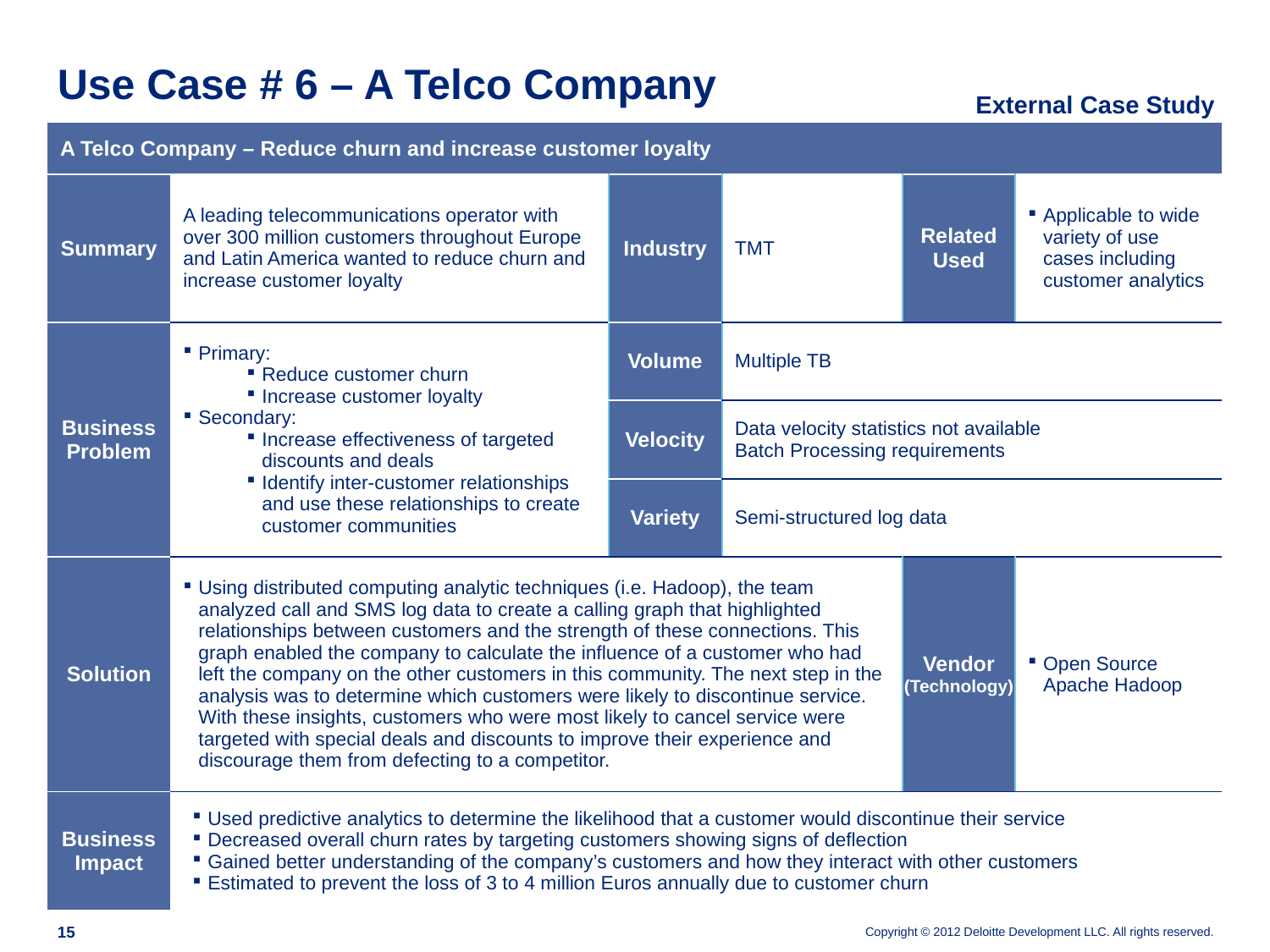

# Use Case # 6 – A Telco Company
External Case Study
| A Telco Company – Reduce churn and increase customer loyalty |  |  |  |  |  |
| --- | --- | --- | --- | --- | --- |
| Summary | A leading telecommunications operator with over 300 million customers throughout Europe and Latin America wanted to reduce churn and increase customer loyalty | Industry | TMT | Related Used | Applicable to wide variety of use cases including customer analytics |
| Business Problem | Primary: Reduce customer churn Increase customer loyalty Secondary: Increase effectiveness of targeted discounts and deals Identify inter-customer relationships and use these relationships to create customer communities | Volume | Multiple TB |  |  |
|  |  | Velocity | Data velocity statistics not available Batch Processing requirements |  |  |
|  |  | Variety | Semi-structured log data |  |  |
| Solution | Using distributed computing analytic techniques (i.e. Hadoop), the team analyzed call and SMS log data to create a calling graph that highlighted relationships between customers and the strength of these connections. This graph enabled the company to calculate the influence of a customer who had left the company on the other customers in this community. The next step in the analysis was to determine which customers were likely to discontinue service. With these insights, customers who were most likely to cancel service were targeted with special deals and discounts to improve their experience and discourage them from defecting to a competitor. |  |  | Vendor (Technology) | Open Source Apache Hadoop |
| Business Impact | Used predictive analytics to determine the likelihood that a customer would discontinue their service Decreased overall churn rates by targeting customers showing signs of deflection Gained better understanding of the company’s customers and how they interact with other customers Estimated to prevent the loss of 3 to 4 million Euros annually due to customer churn |  |  |  |  |